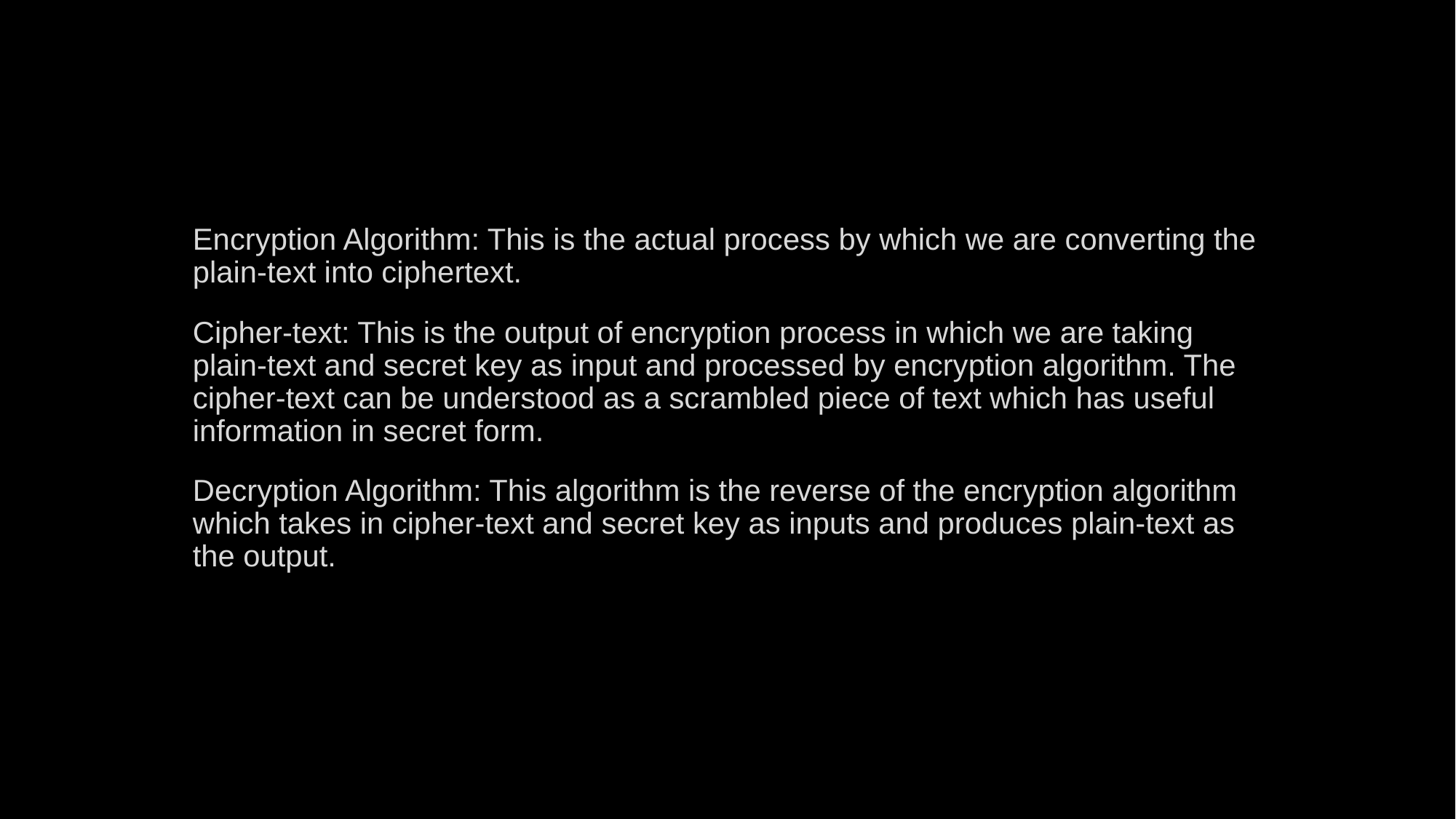

#
Encryption Algorithm: This is the actual process by which we are converting the plain-text into ciphertext.
Cipher-text: This is the output of encryption process in which we are taking plain-text and secret key as input and processed by encryption algorithm. The cipher-text can be understood as a scrambled piece of text which has useful information in secret form.
Decryption Algorithm: This algorithm is the reverse of the encryption algorithm which takes in cipher-text and secret key as inputs and produces plain-text as the output.